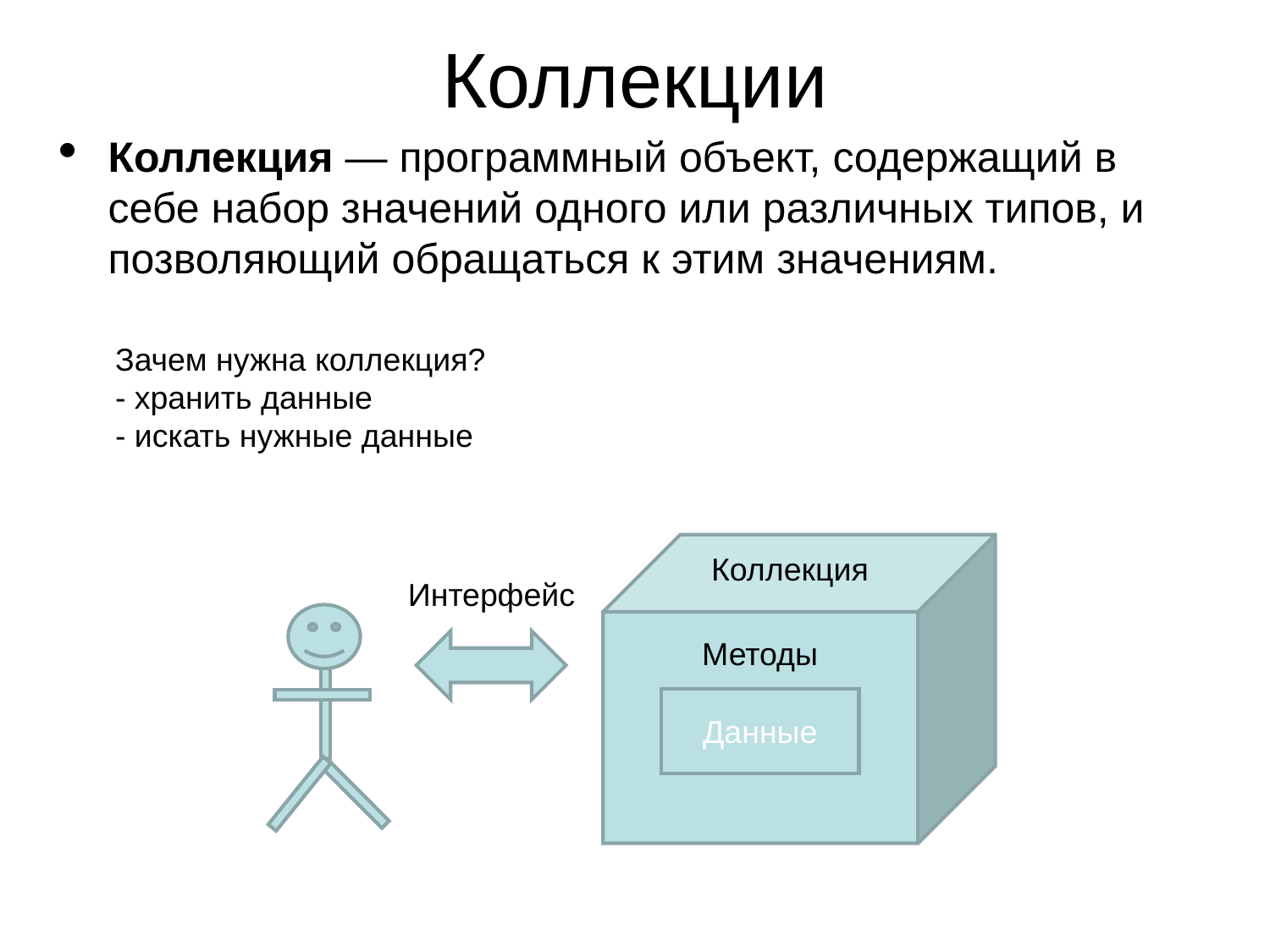

Коллекции
Коллекция — программный объект, содержащий в себе набор значений одного или различных типов, и позволяющий обращаться к этим значениям.

Зачем нужна коллекция?
- хранить данные
- искать нужные данные

Коллекция
Интерфейс

Данные

Методы